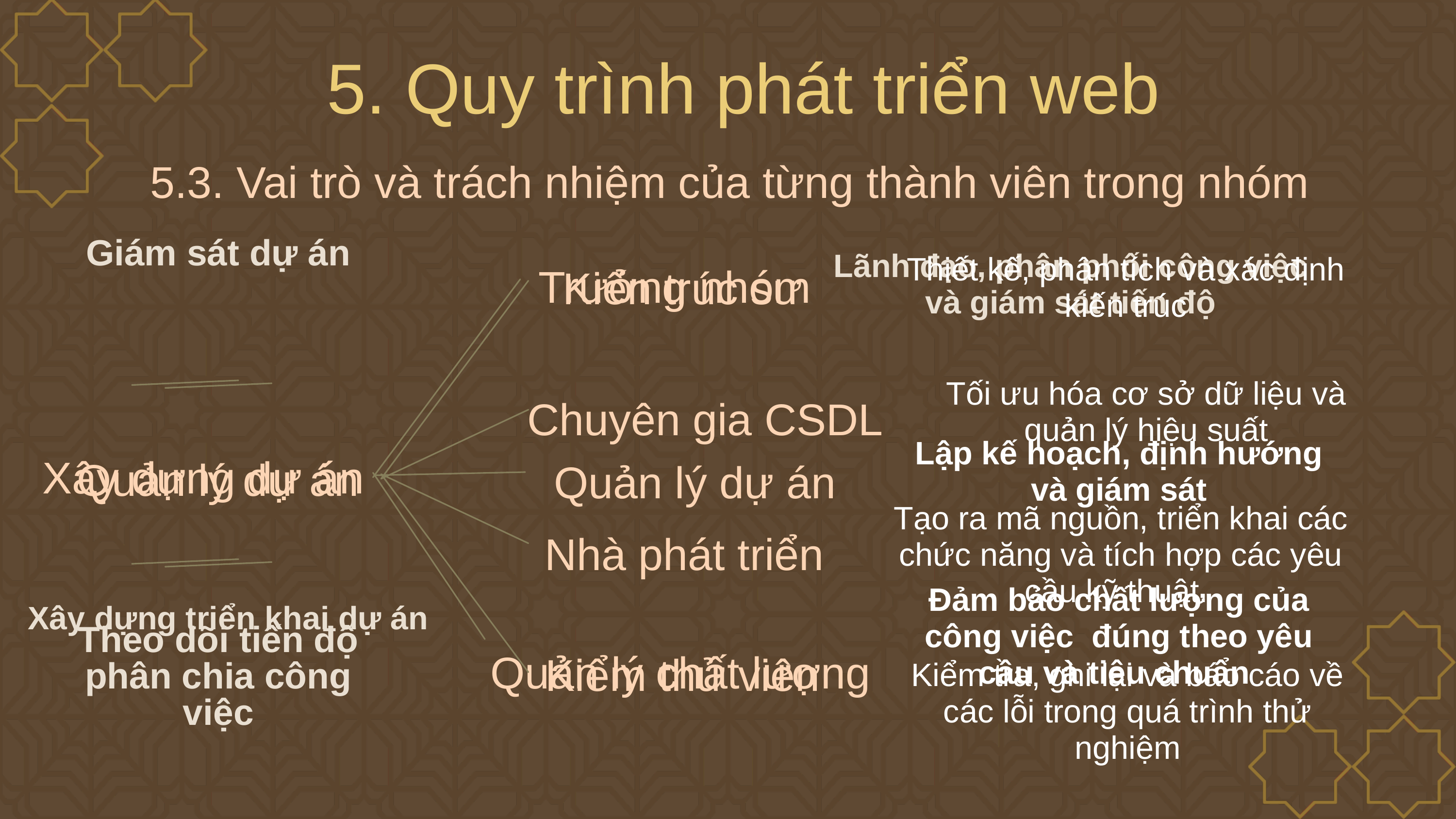

5. Quy trình phát triển web

5.3. Vai trò và trách nhiệm của từng thành viên trong nhóm

Giám sát dự án
Lãnh đạo, phân phối công việc và giám sát tiến độ
Trưởng nhóm

Lập kế hoạch, định hướng và giám sát

Quản lý dự án
Quản lý dự án

Đảm bảo chất lượng của công việc  đúng theo yêu cầu và tiêu chuẩn
Theo dõi tiến độ phân chia công việc
Quản lý chất lượng
Thiết kế, phân tích và xác định kiến trúc
Kiến trúc sư

Chuyên gia CSDL

Nhà phát triển

Kiểm thử viên
Tối ưu hóa cơ sở dữ liệu và quản lý hiệu suất

Xây dựng dự án

Tạo ra mã nguồn, triển khai các chức năng và tích hợp các yêu cầu kỹ thuật.
Xây dựng triển khai dự án
Kiểm tra, ghi lại và báo cáo về các lỗi trong quá trình thử nghiệm